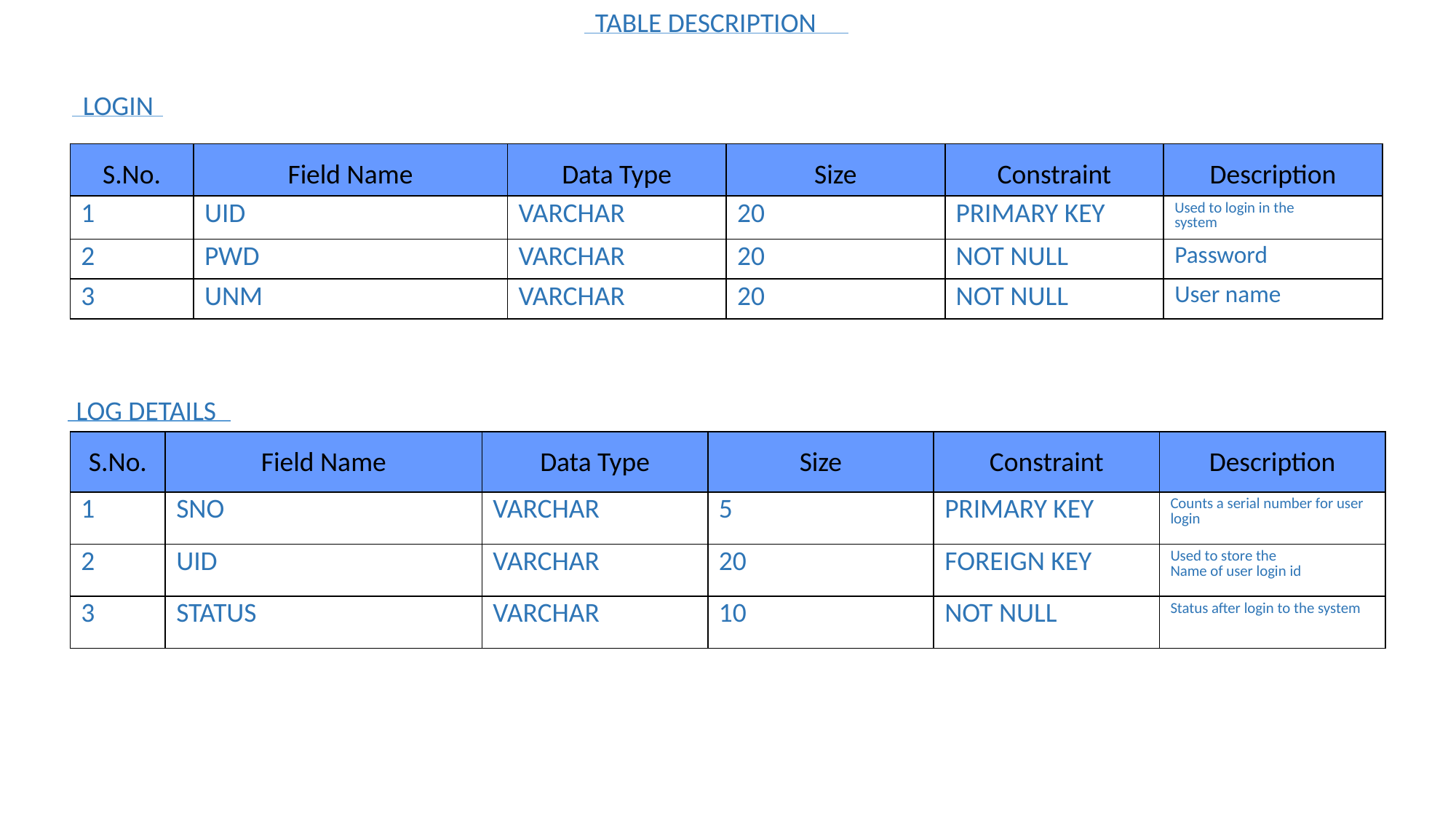

TABLE DESCRIPTION
LOGIN
| S.No. | Field Name | Data Type | Size | Constraint | Description |
| --- | --- | --- | --- | --- | --- |
| 1 | UID | VARCHAR | 20 | PRIMARY KEY | Used to login in the system |
| 2 | PWD | VARCHAR | 20 | NOT NULL | Password |
| 3 | UNM | VARCHAR | 20 | NOT NULL | User name |
LOG DETAILS
| S.No. | Field Name | Data Type | Size | Constraint | Description |
| --- | --- | --- | --- | --- | --- |
| 1 | SNO | VARCHAR | 5 | PRIMARY KEY | Counts a serial number for user login |
| 2 | UID | VARCHAR | 20 | FOREIGN KEY | Used to store the Name of user login id |
| 3 | STATUS | VARCHAR | 10 | NOT NULL | Status after login to the system |